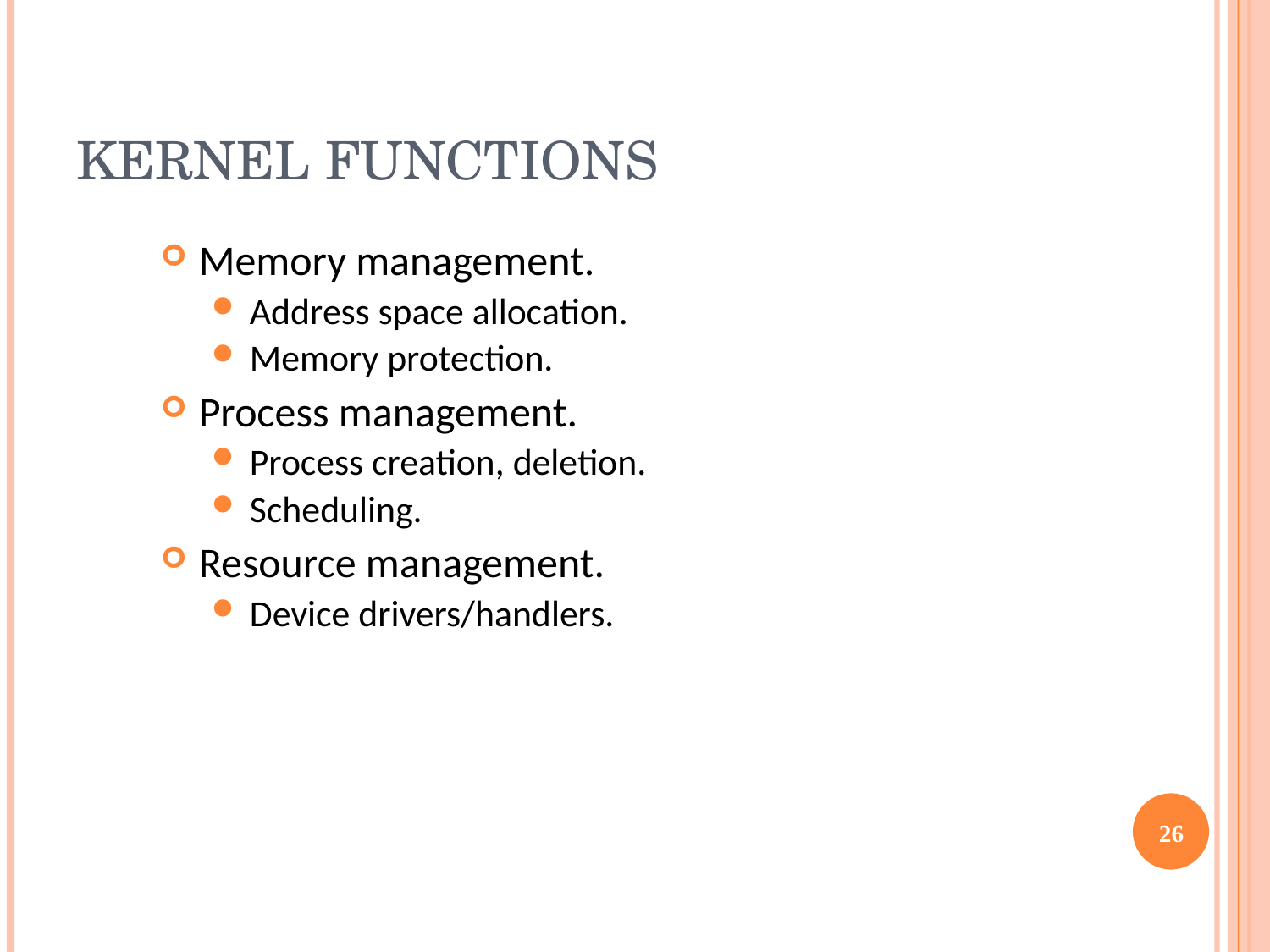

# KERNEL FUNCTIONS
Memory management.
Address space allocation.
Memory protection.
Process management.
Process creation, deletion.
Scheduling.
Resource management.
Device drivers/handlers.

26